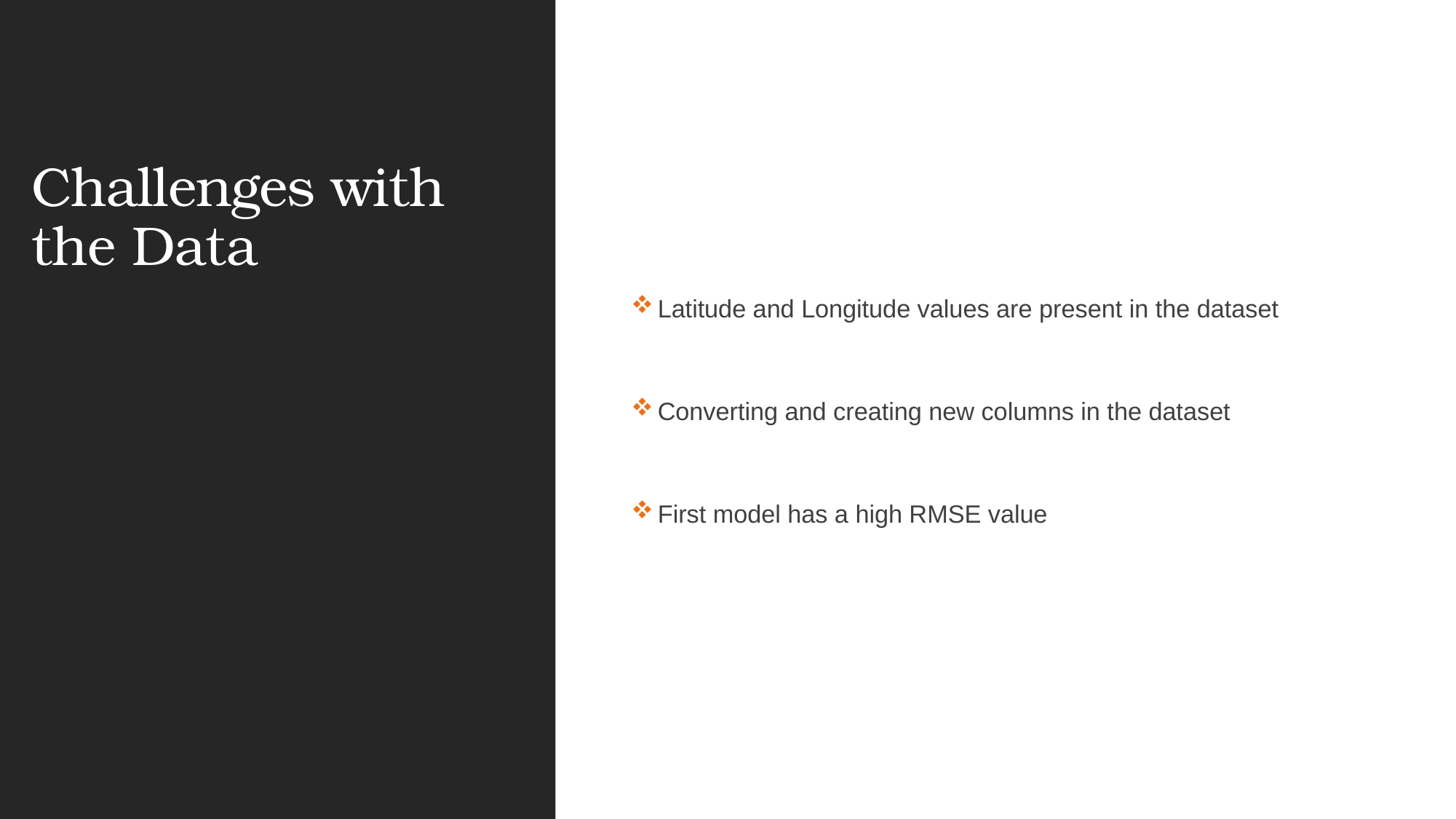

# Challenges with the Data
 Latitude and Longitude values are present in the dataset

 Converting and creating new columns in the dataset

 First model has a high RMSE value